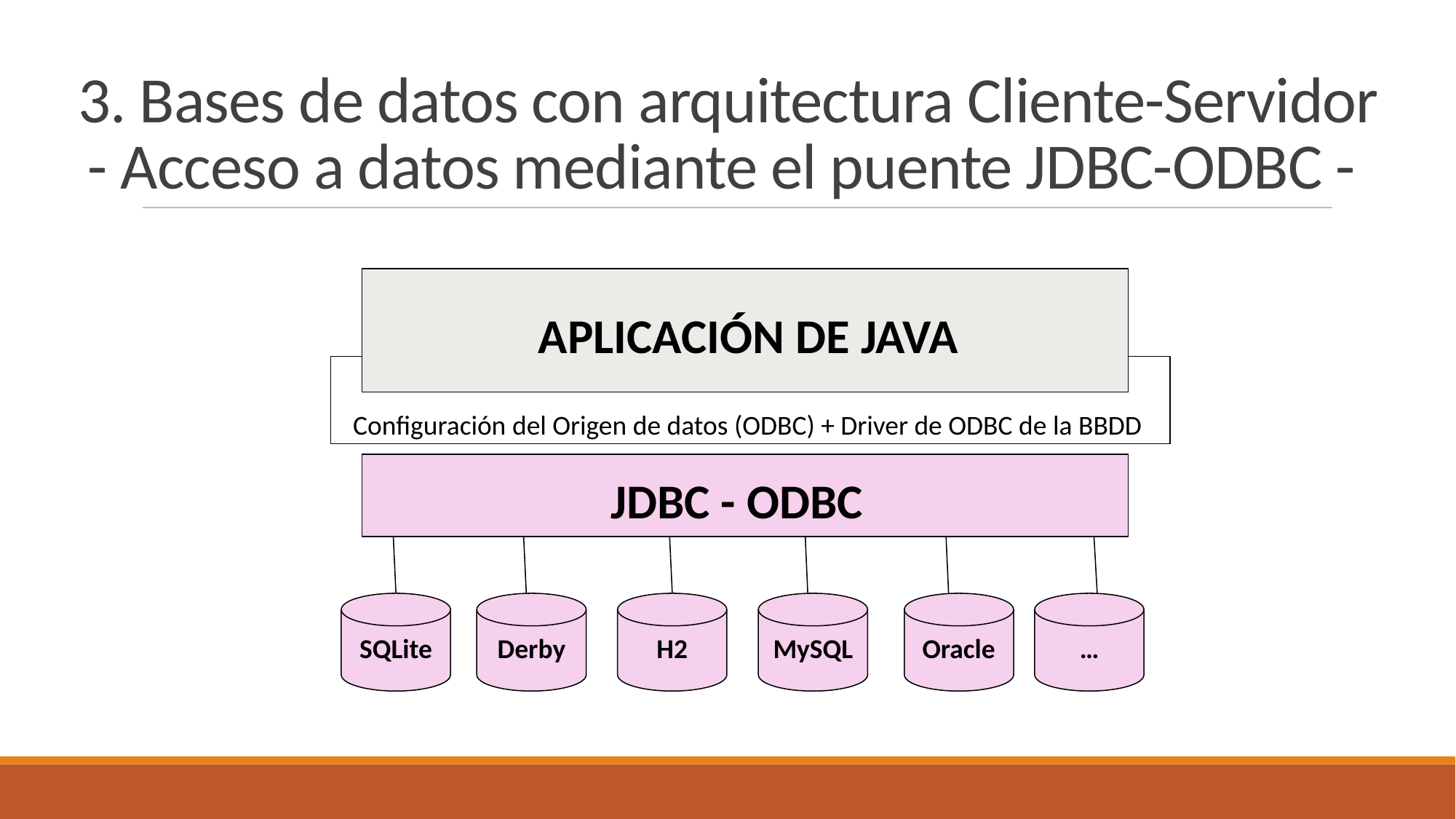

3. Bases de datos con arquitectura Cliente-Servidor
- Acceso a datos mediante el puente JDBC-ODBC -

APLICACIÓN DE JAVA

Configuración del Origen de datos (ODBC) + Driver de ODBC de la BBDD

JDBC - ODBC

SQLite
Derby
H2
MySQL
Oracle
…